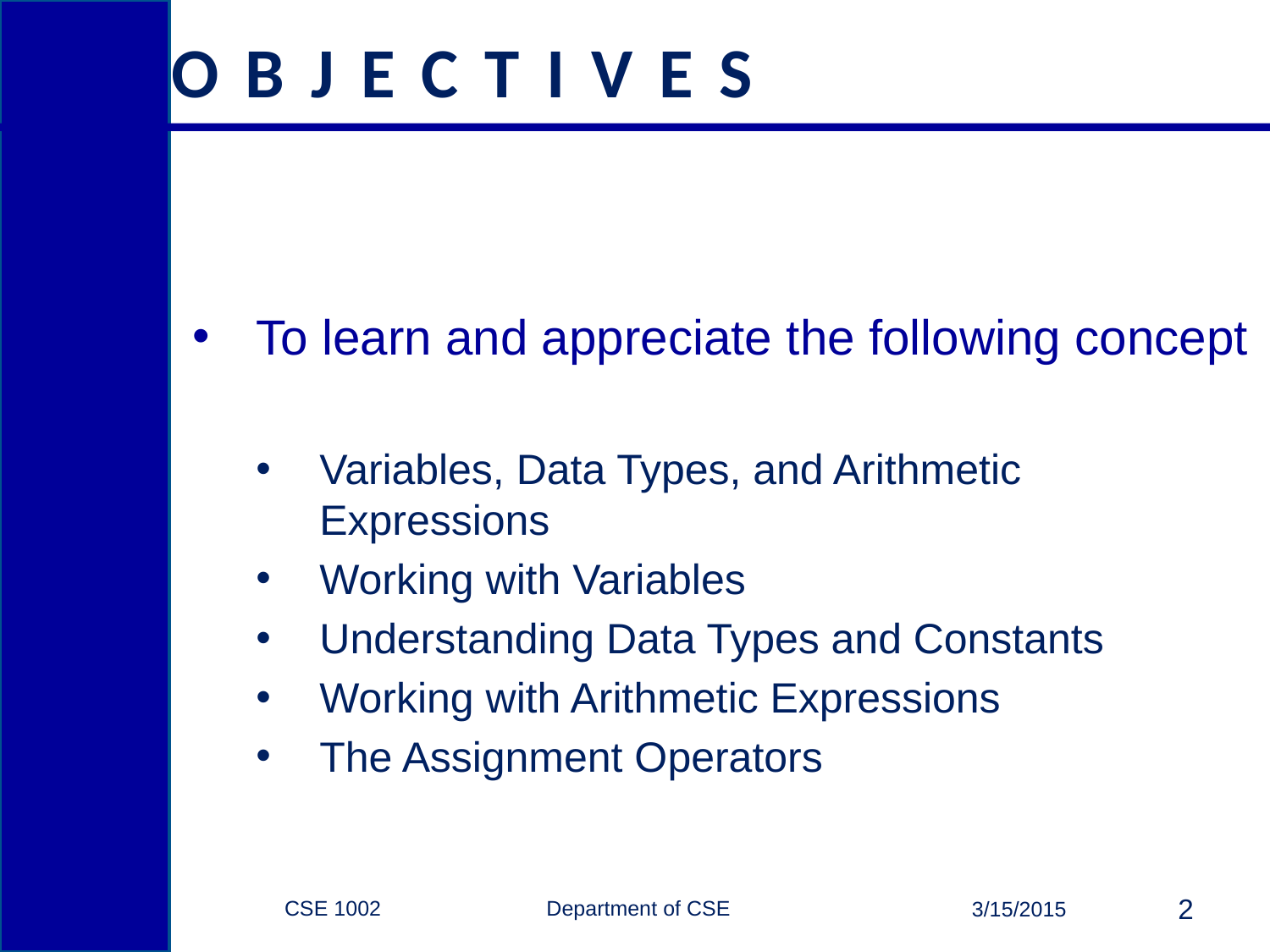

# Objectives
To learn and appreciate the following concept

Variables, Data Types, and Arithmetic Expressions
Working with Variables
Understanding Data Types and Constants
Working with Arithmetic Expressions
The Assignment Operators
CSE 1002                            Department of CSE
2
3/15/2015